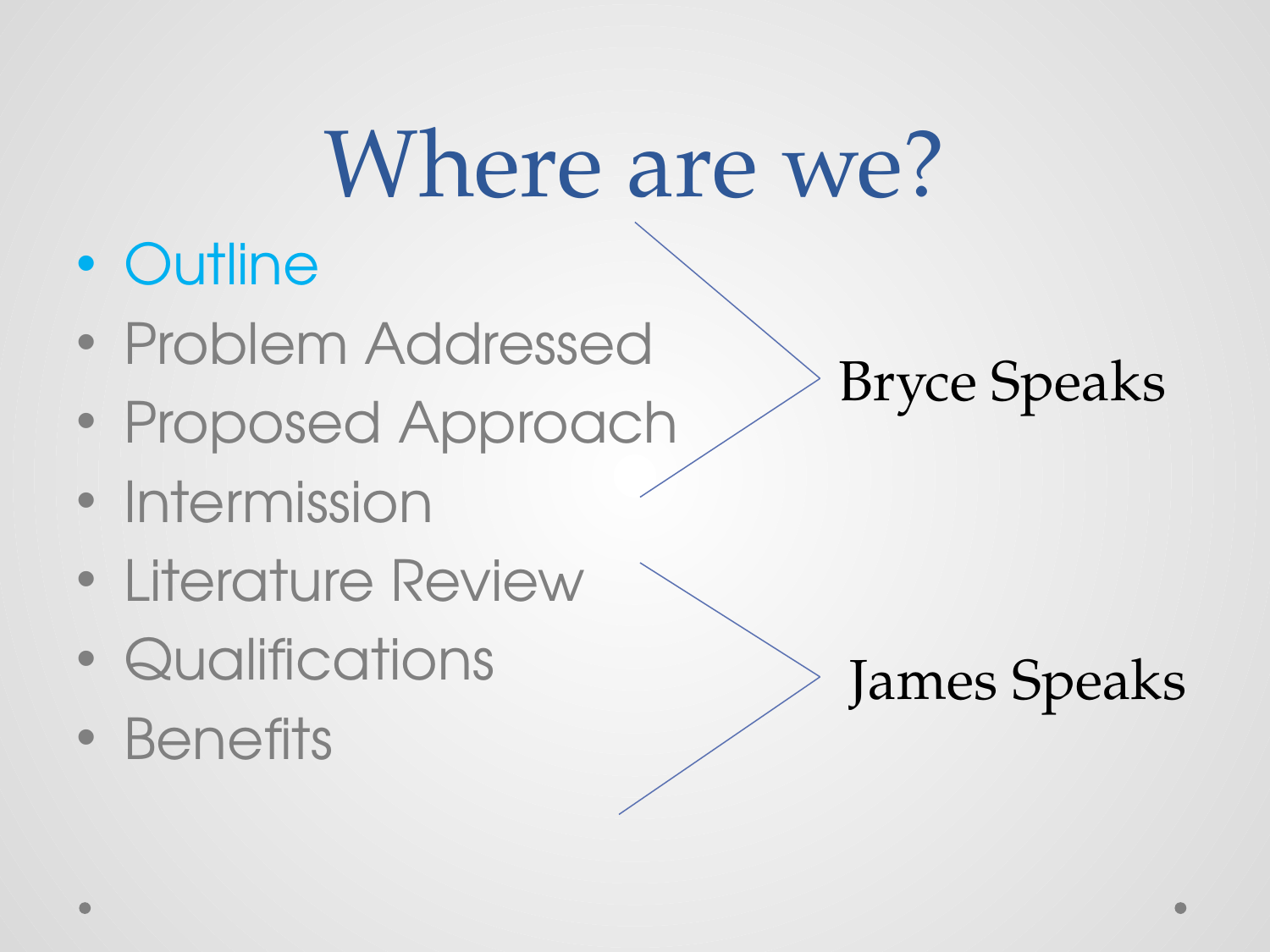

# Where are we?
Outline
Problem Addressed
Proposed Approach
Intermission
Literature Review
Qualifications
Benefits
Bryce Speaks
James Speaks